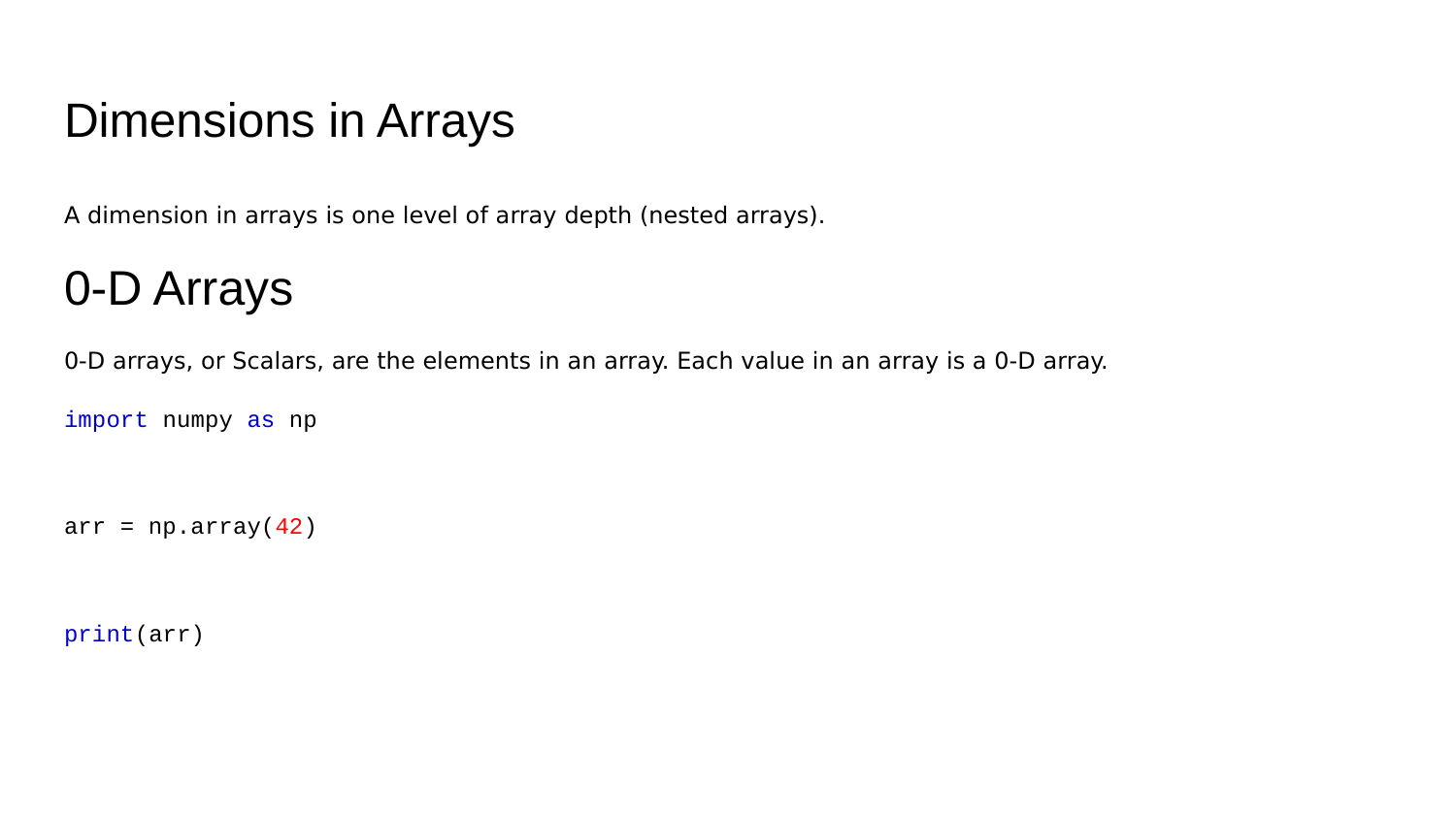

# Dimensions in Arrays

A dimension in arrays is one level of array depth (nested arrays).
0-D Arrays
0-D arrays, or Scalars, are the elements in an array. Each value in an array is a 0-D array.
import numpy as np

arr = np.array(42)

print(arr)